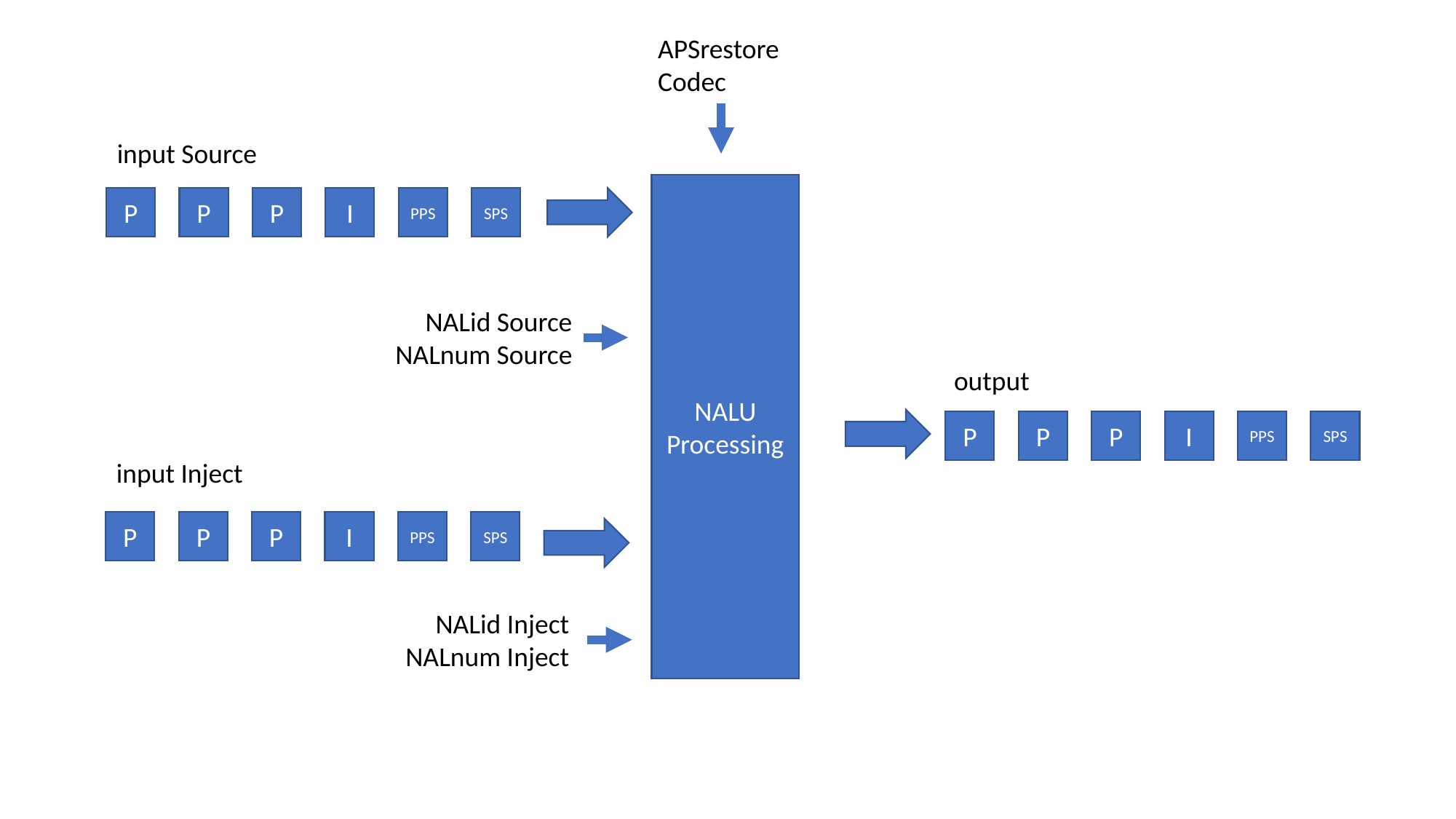

APSrestore
Codec
input Source
NALU Processing

SPS
PPS
P
I
P
P
NALid Source
NALnum Source
output

SPS
PPS
P
I
P
P
input Inject
SPS
PPS
P
I
P
P

NALid Inject
NALnum Inject